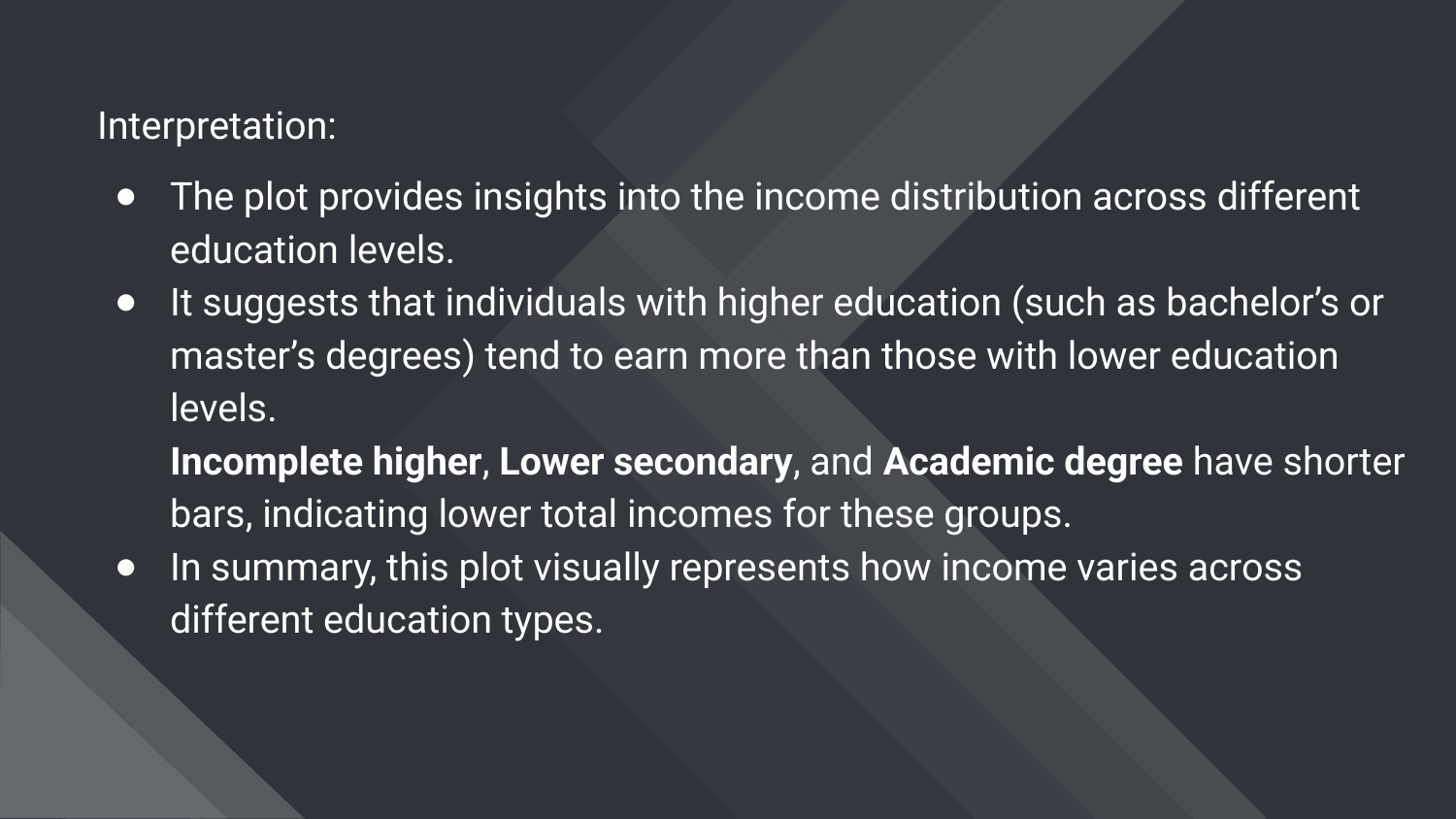

Interpretation:
The plot provides insights into the income distribution across different education levels.
It suggests that individuals with higher education (such as bachelor’s or master’s degrees) tend to earn more than those with lower education levels.
Incomplete higher, Lower secondary, and Academic degree have shorter bars, indicating lower total incomes for these groups.
In summary, this plot visually represents how income varies across different education types.